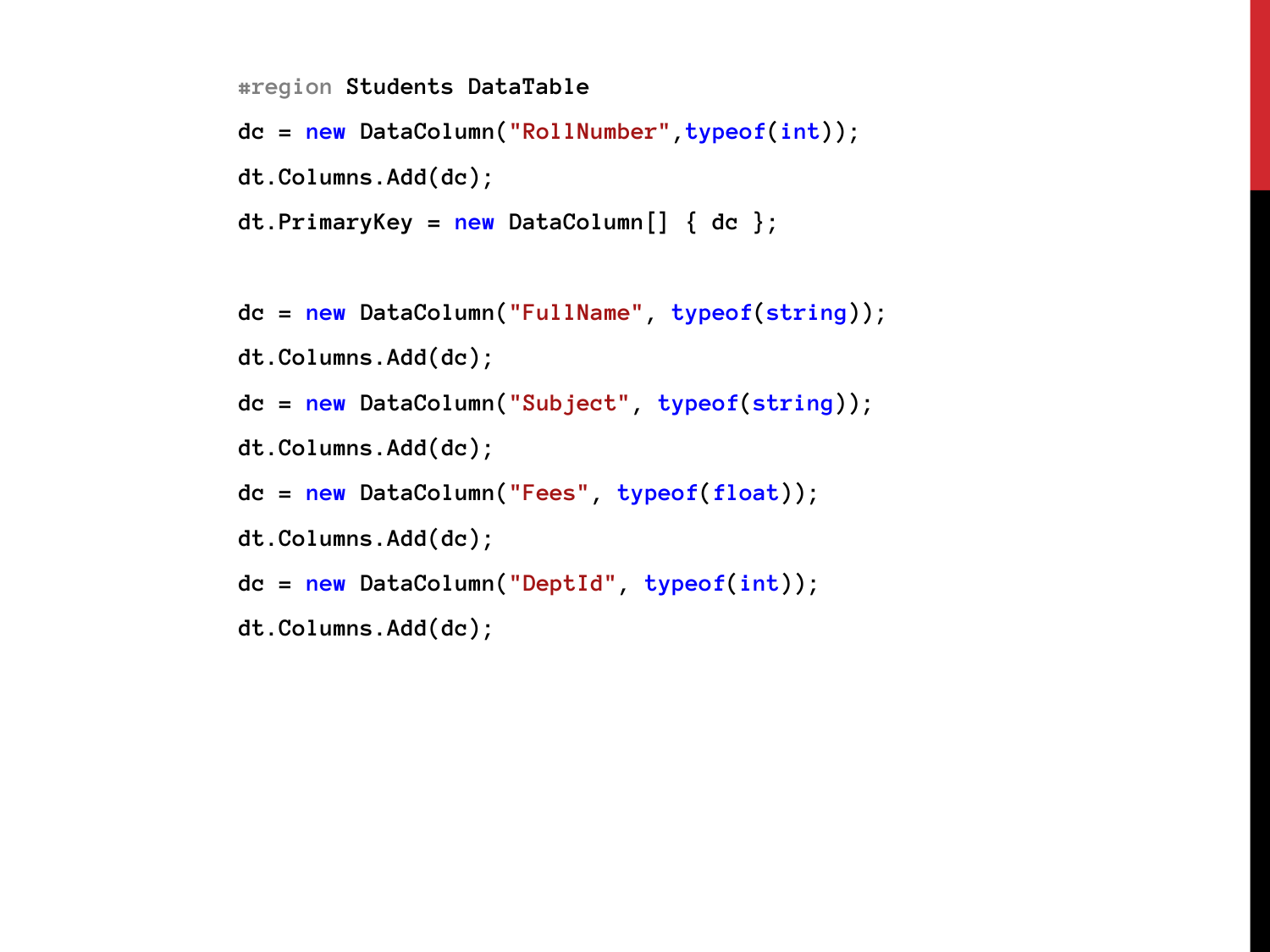

#region Students DataTable
            dc = new DataColumn("RollNumber",typeof(int));
            dt.Columns.Add(dc);
            dt.PrimaryKey = new DataColumn[] { dc };

            dc = new DataColumn("FullName", typeof(string));
            dt.Columns.Add(dc);
            dc = new DataColumn("Subject", typeof(string));
            dt.Columns.Add(dc);
            dc = new DataColumn("Fees", typeof(float));
            dt.Columns.Add(dc);
            dc = new DataColumn("DeptId", typeof(int));
            dt.Columns.Add(dc);